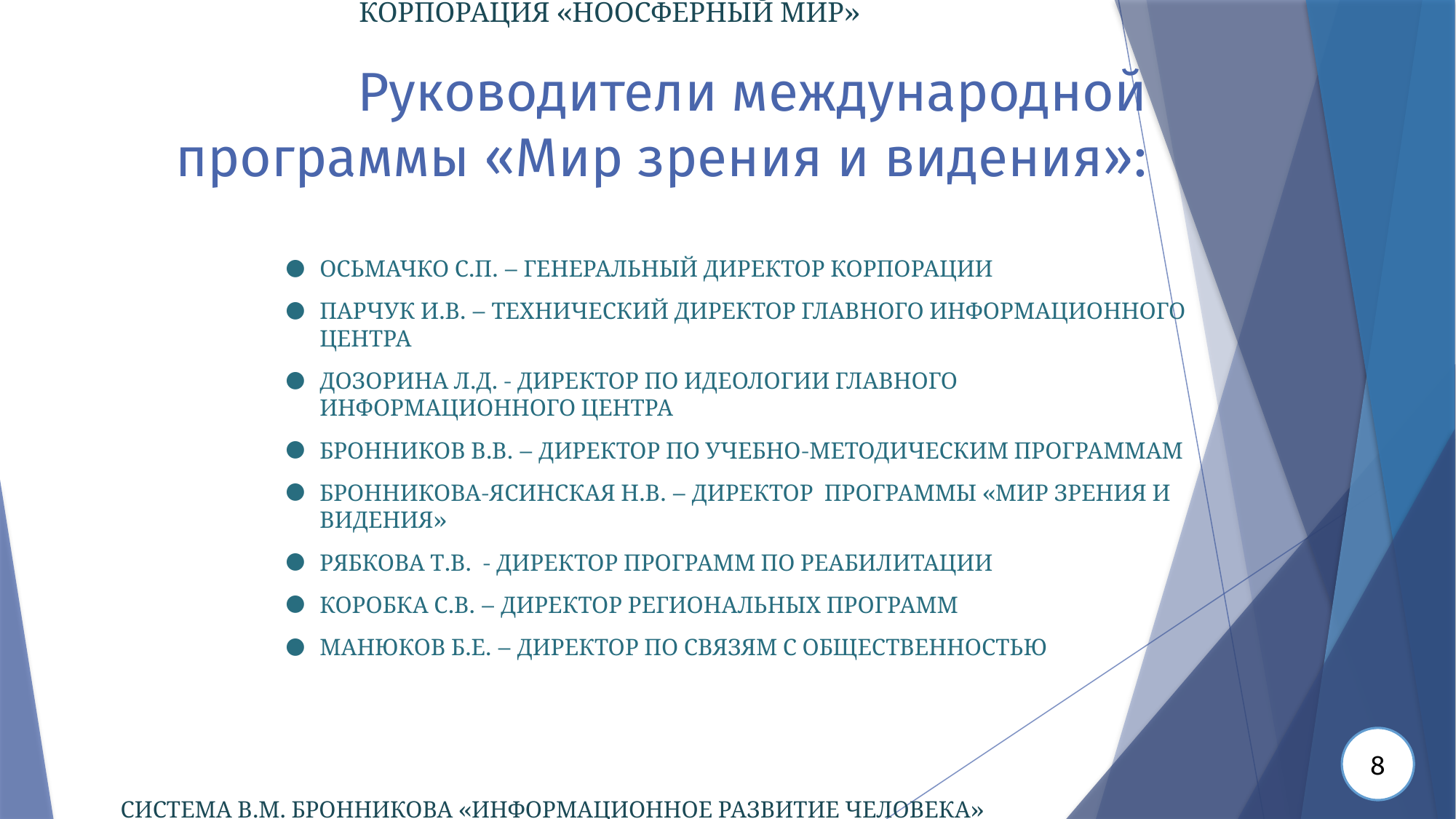

КОРПОРАЦИЯ «НООСФЕРНЫЙ МИР»
# Руководители международной программы «Мир зрения и видения»:
ОСЬМАЧКО С.П. – ГЕНЕРАЛЬНЫЙ ДИРЕКТОР КОРПОРАЦИИ
ПАРЧУК И.В. – ТЕХНИЧЕСКИЙ ДИРЕКТОР ГЛАВНОГО ИНФОРМАЦИОННОГО ЦЕНТРА
ДОЗОРИНА Л.Д. - ДИРЕКТОР ПО ИДЕОЛОГИИ ГЛАВНОГО ИНФОРМАЦИОННОГО ЦЕНТРА
БРОННИКОВ В.В. – ДИРЕКТОР ПО УЧЕБНО-МЕТОДИЧЕСКИМ ПРОГРАММАМ
БРОННИКОВА-ЯСИНСКАЯ Н.В. – ДИРЕКТОР  ПРОГРАММЫ «МИР ЗРЕНИЯ И ВИДЕНИЯ»
РЯБКОВА Т.В.  - ДИРЕКТОР ПРОГРАММ ПО РЕАБИЛИТАЦИИ
КОРОБКА С.В. – ДИРЕКТОР РЕГИОНАЛЬНЫХ ПРОГРАММ
МАНЮКОВ Б.Е. – ДИРЕКТОР ПО СВЯЗЯМ С ОБЩЕСТВЕННОСТЬЮ
8
СИСТЕМА В.М. БРОННИКОВА «ИНФОРМАЦИОННОЕ РАЗВИТИЕ ЧЕЛОВЕКА»